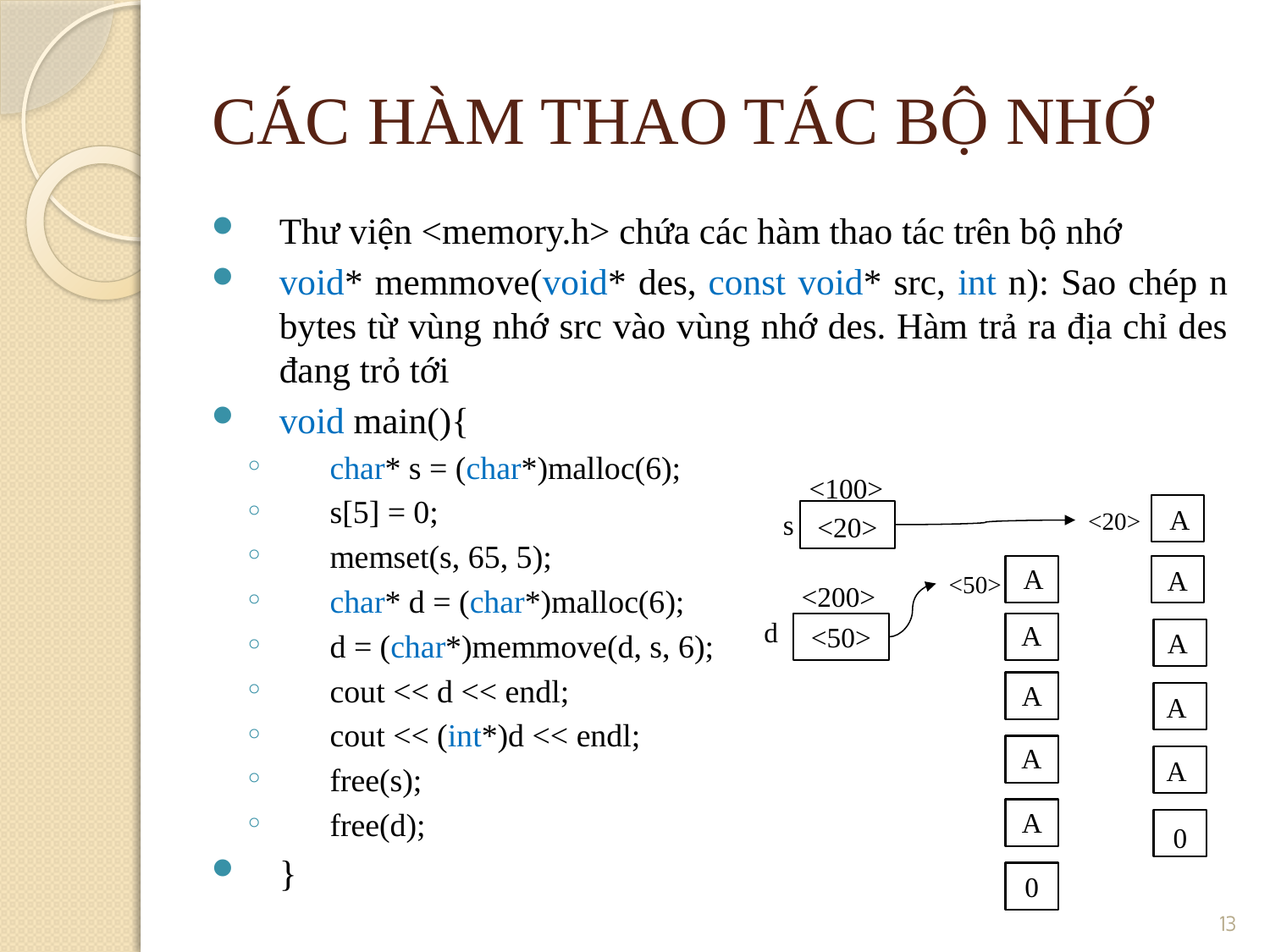

CÁC HÀM THAO TÁC BỘ NHỚ
Thư viện <memory.h> chứa các hàm thao tác trên bộ nhớ
void* memmove(void* des, const void* src, int n): Sao chép n bytes từ vùng nhớ src vào vùng nhớ des. Hàm trả ra địa chỉ des đang trỏ tới
void main(){
char* s = (char*)malloc(6);
s[5] = 0;
memset(s, 65, 5);
char* d = (char*)malloc(6);
d = (char*)memmove(d, s, 6);
cout << d << endl;
cout << (int*)d << endl;
free(s);
free(d);
}
<100>

A
<20>
s

<20>

A

A
<50>
<200>

d
A

<50>

A

A

A
A

A

A

0

0
13